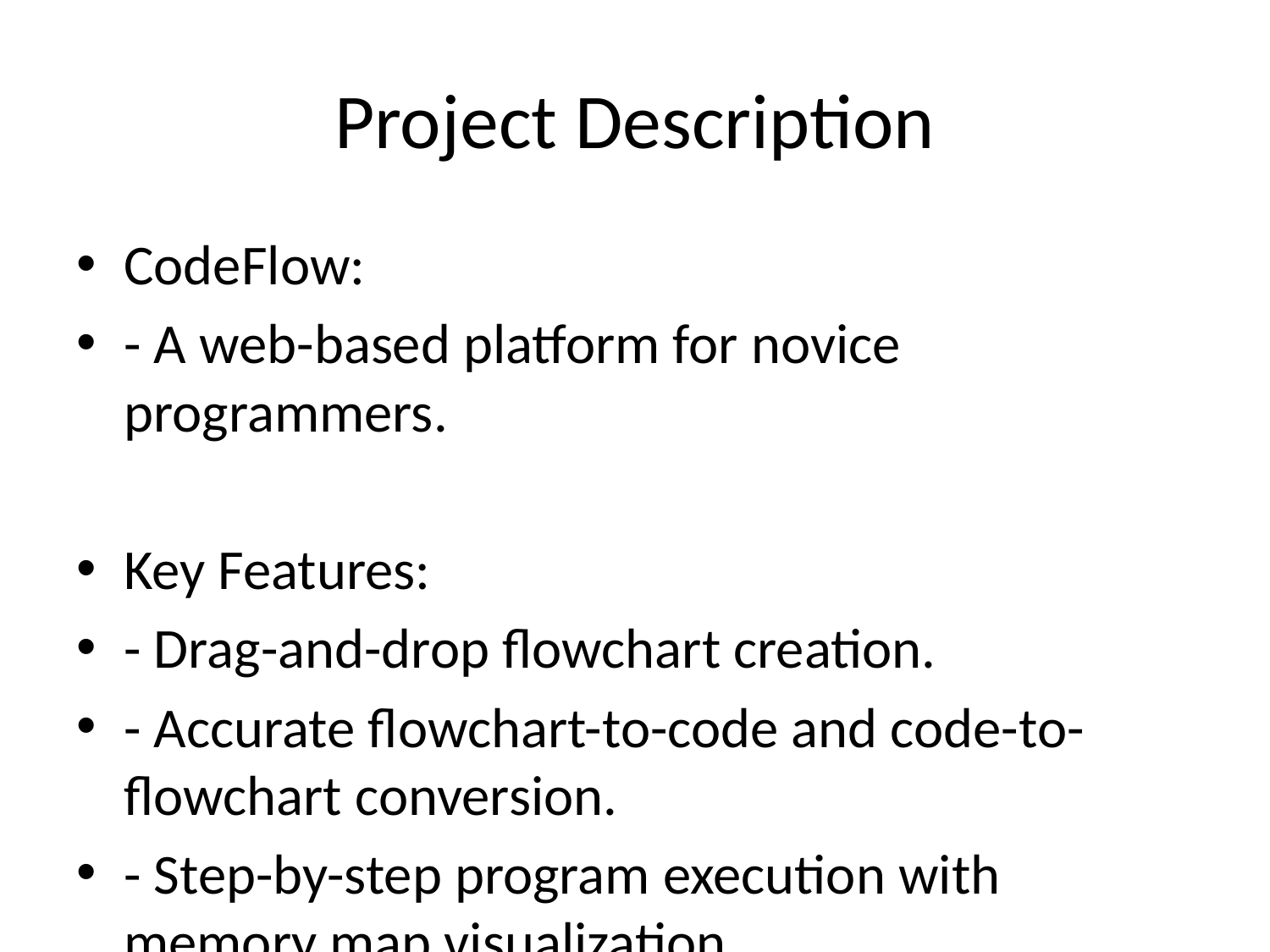

# Project Description
CodeFlow:
- A web-based platform for novice programmers.

Key Features:
- Drag-and-drop flowchart creation.
- Accurate flowchart-to-code and code-to-flowchart conversion.
- Step-by-step program execution with memory map visualization.

Core Innovation:
- Convert flowcharts into textual code and vice versa.
- Visualize data storage and manipulation during execution.